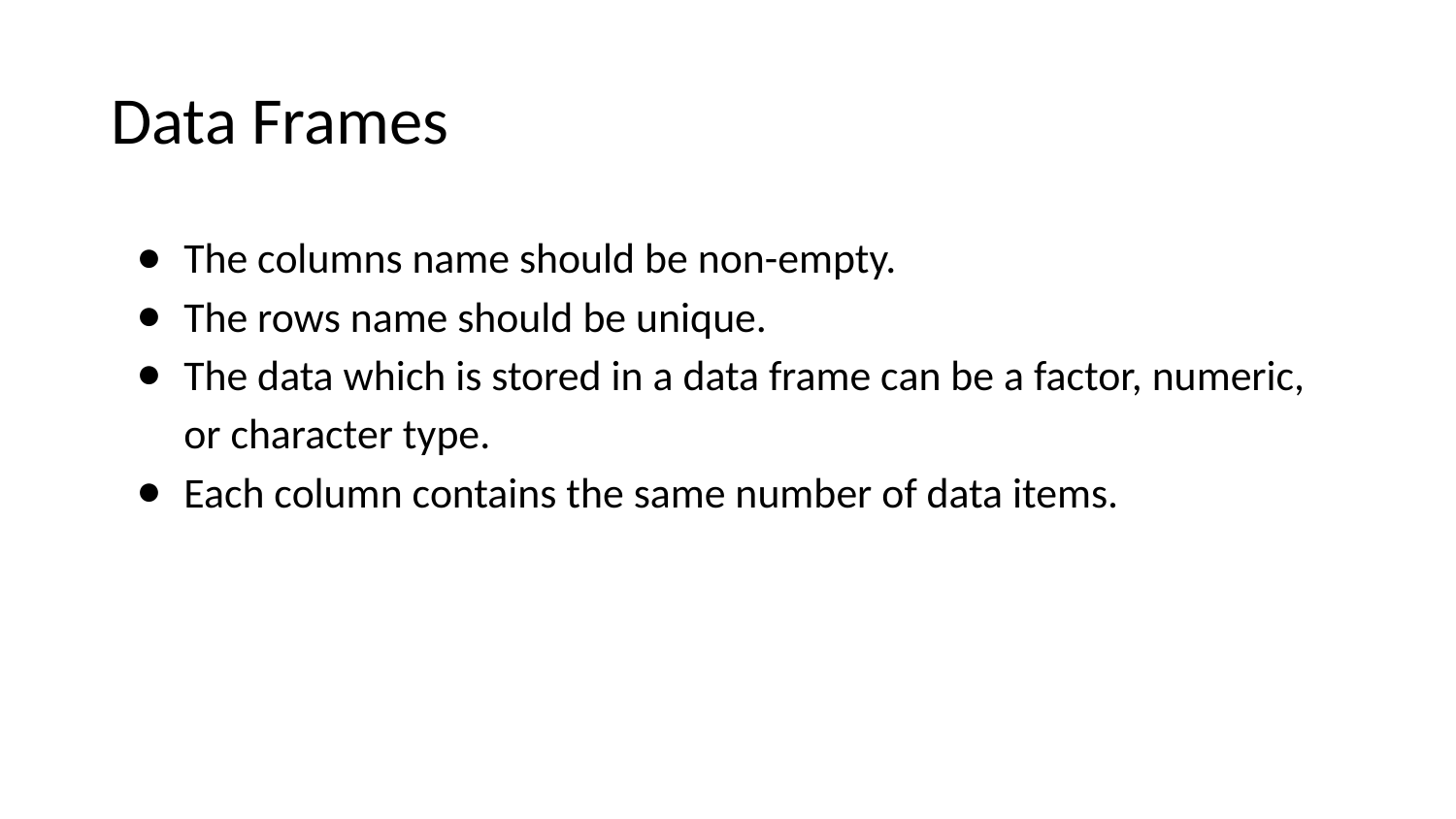

# Data Frames
The columns name should be non-empty.
The rows name should be unique.
The data which is stored in a data frame can be a factor, numeric, or character type.
Each column contains the same number of data items.